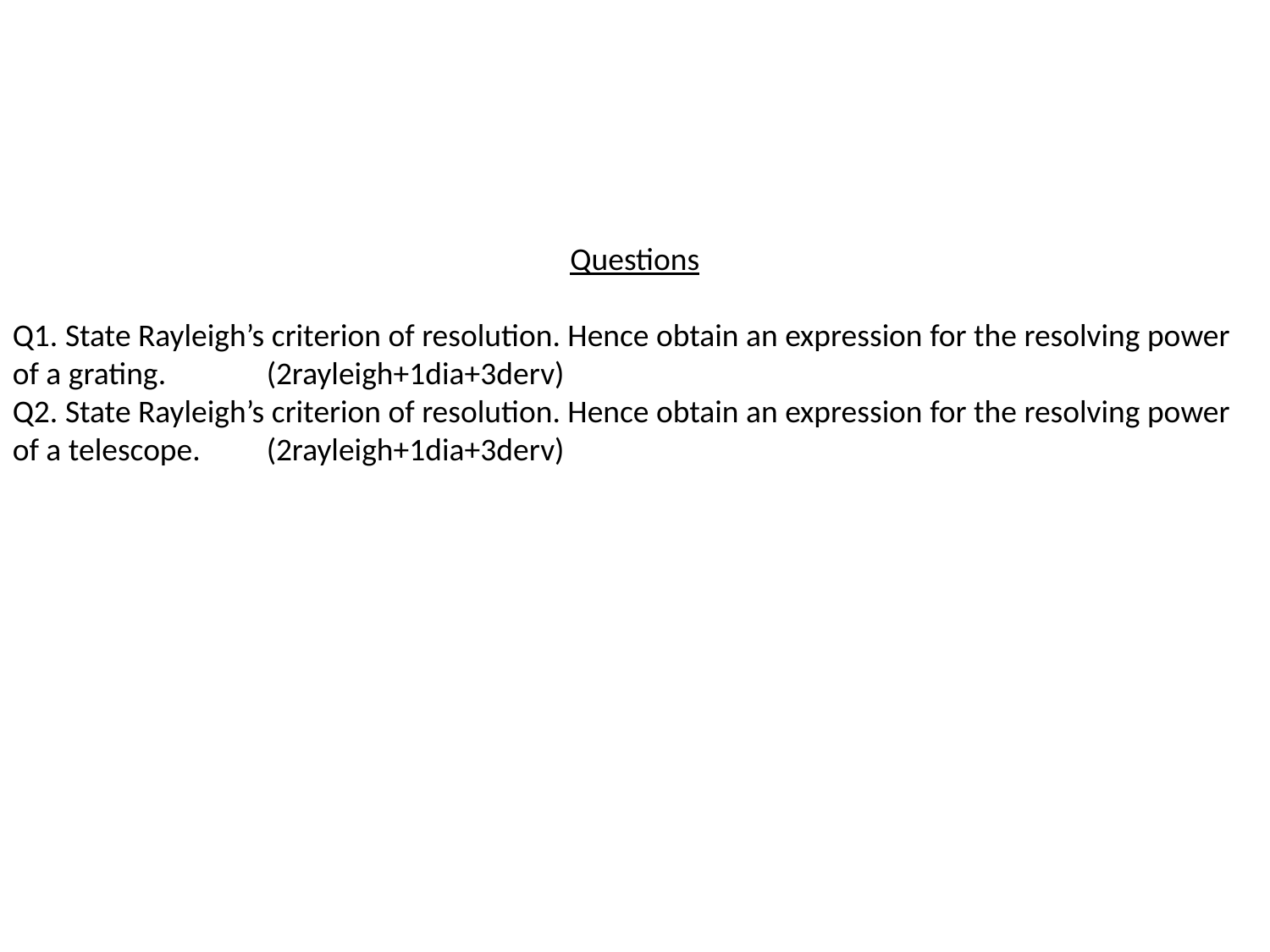

Questions

Q1. State Rayleigh’s criterion of resolution. Hence obtain an expression for the resolving power of a grating.	(2rayleigh+1dia+3derv)
Q2. State Rayleigh’s criterion of resolution. Hence obtain an expression for the resolving power of a telescope.	(2rayleigh+1dia+3derv)